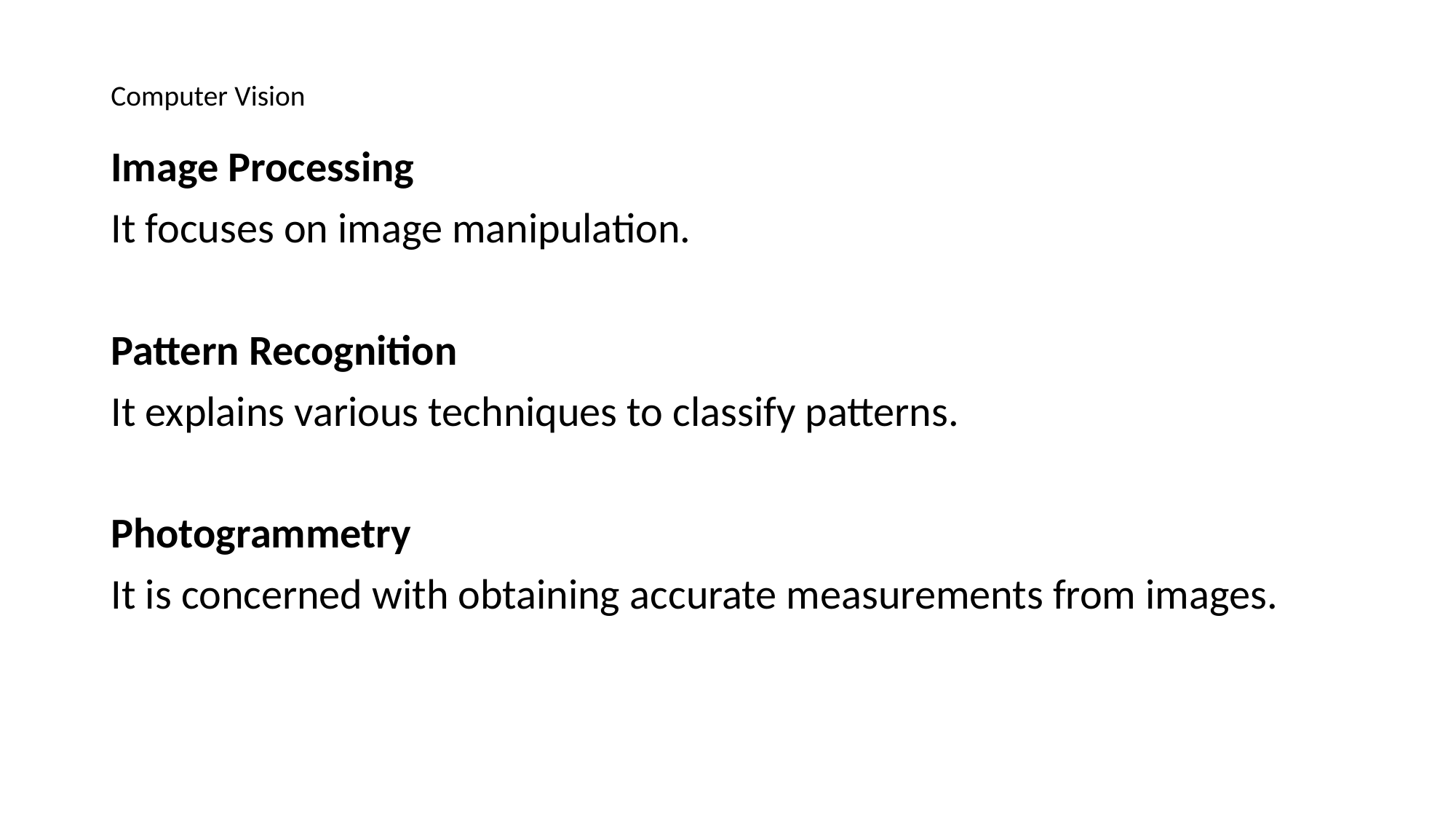

# Computer Vision
Image Processing
It focuses on image manipulation.

Pattern Recognition
It explains various techniques to classify patterns.

Photogrammetry
It is concerned with obtaining accurate measurements from images.